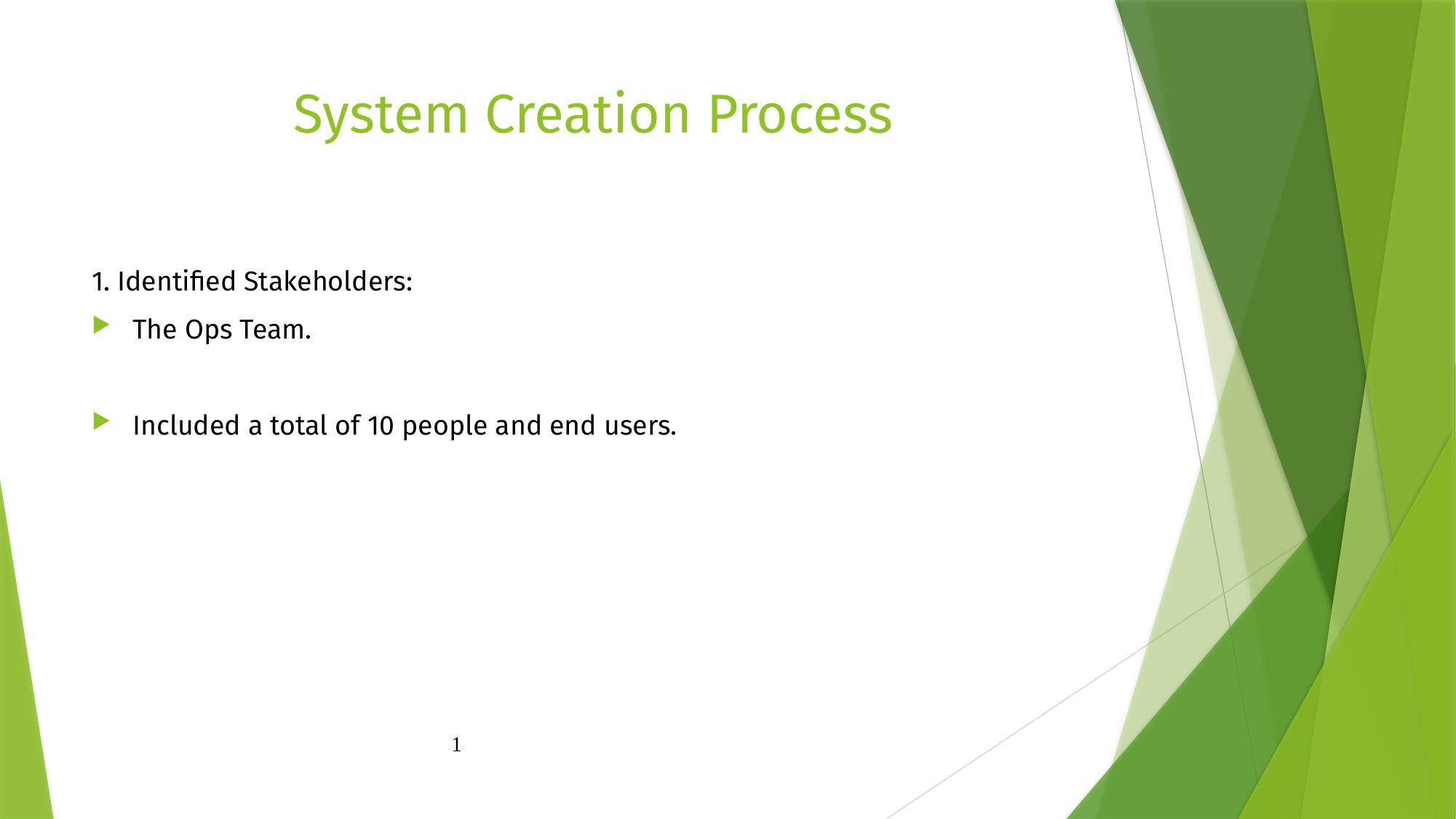

# System Creation Process
1. Identified Stakeholders:
The Ops Team.

Included a total of 10 people and end users.

1